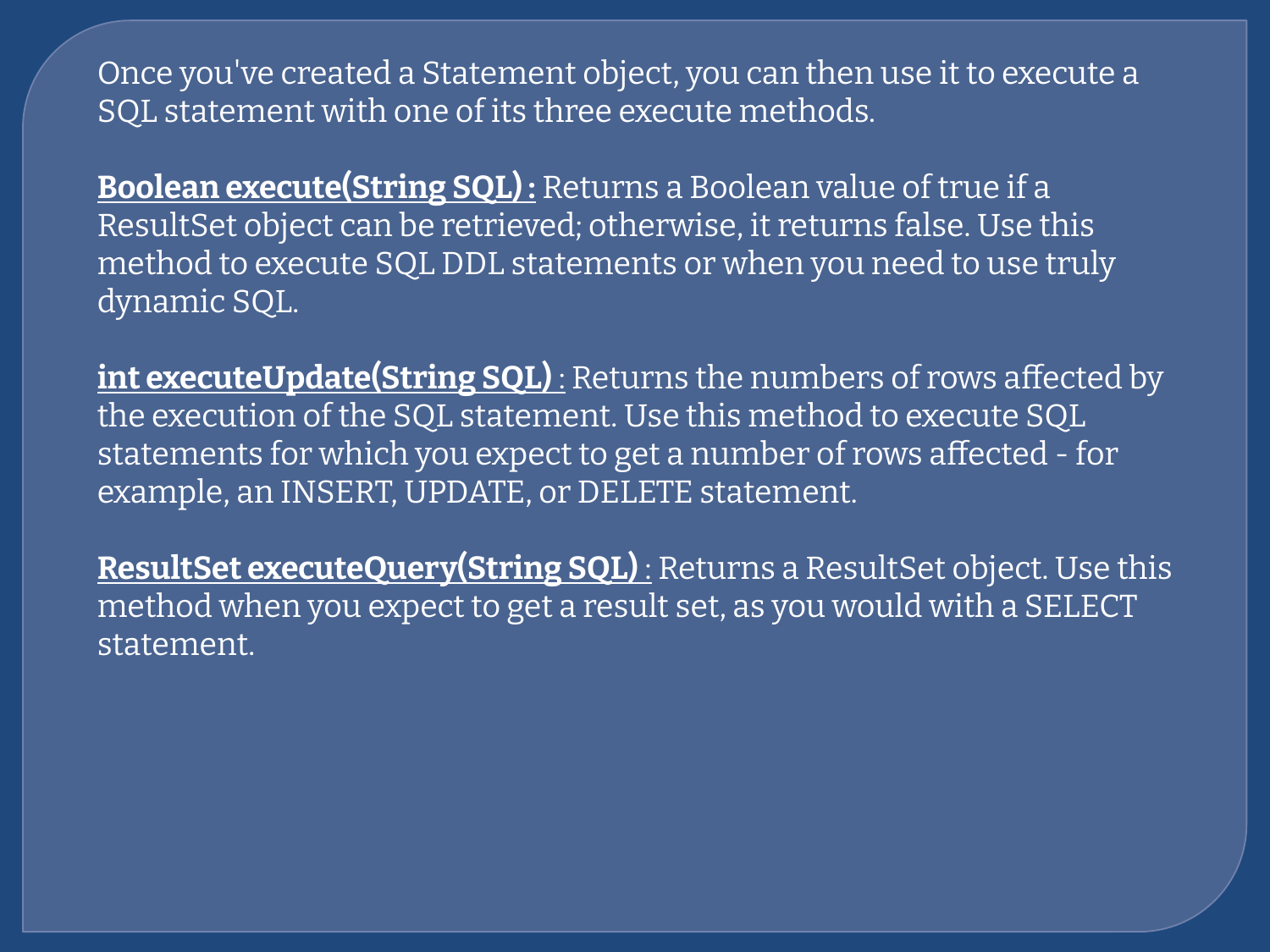

Once you've created a Statement object, you can then use it to execute a SQL statement with one of its three execute methods.

Boolean execute(String SQL) : Returns a Boolean value of true if a ResultSet object can be retrieved; otherwise, it returns false. Use this method to execute SQL DDL statements or when you need to use truly dynamic SQL.

int executeUpdate(String SQL) : Returns the numbers of rows affected by the execution of the SQL statement. Use this method to execute SQL statements for which you expect to get a number of rows affected - for example, an INSERT, UPDATE, or DELETE statement.

ResultSet executeQuery(String SQL) : Returns a ResultSet object. Use this method when you expect to get a result set, as you would with a SELECT statement.